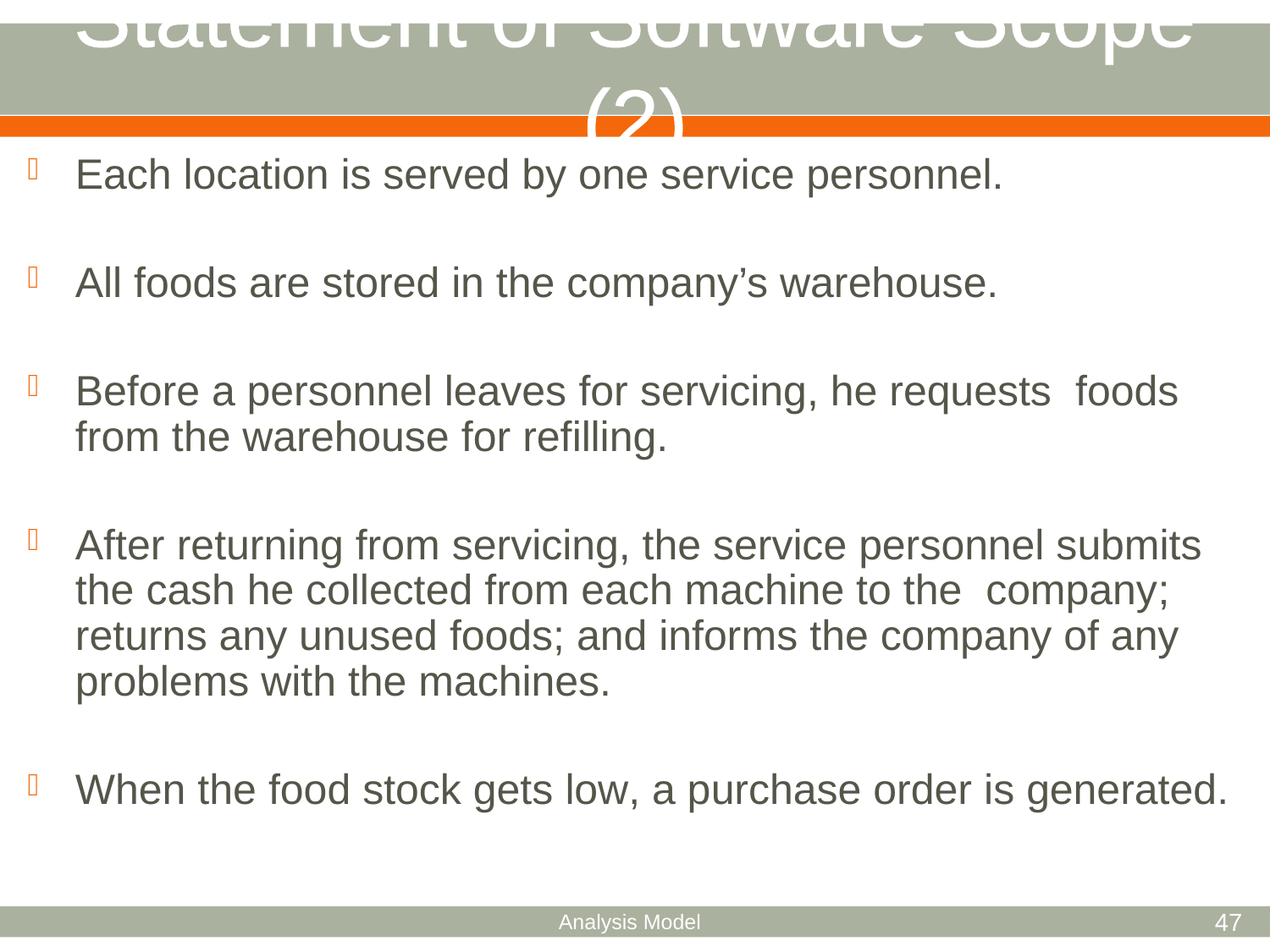

# Statement of Software Scope (2)
Each location is served by one service personnel.

All foods are stored in the company’s warehouse.

Before a personnel leaves for servicing, he requests  foods from the warehouse for refilling.

After returning from servicing, the service personnel submits the cash he collected from each machine to the  company; returns any unused foods; and informs the company of any problems with the machines.

When the food stock gets low, a purchase order is generated.
Analysis Model
47